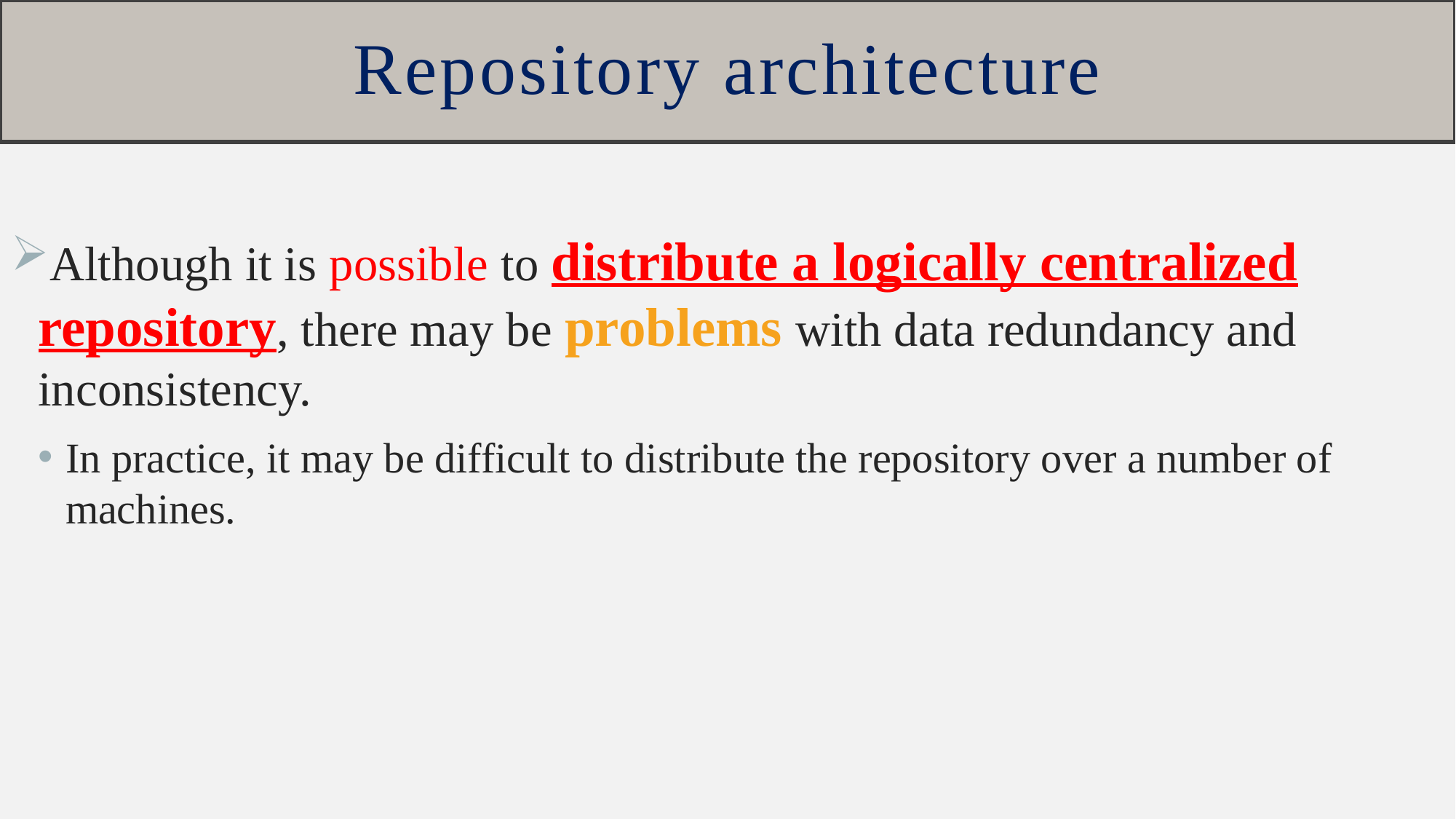

# Repository architecture
Although it is possible to distribute a logically centralized repository, there may be problems with data redundancy and inconsistency.
In practice, it may be difficult to distribute the repository over a number of machines.